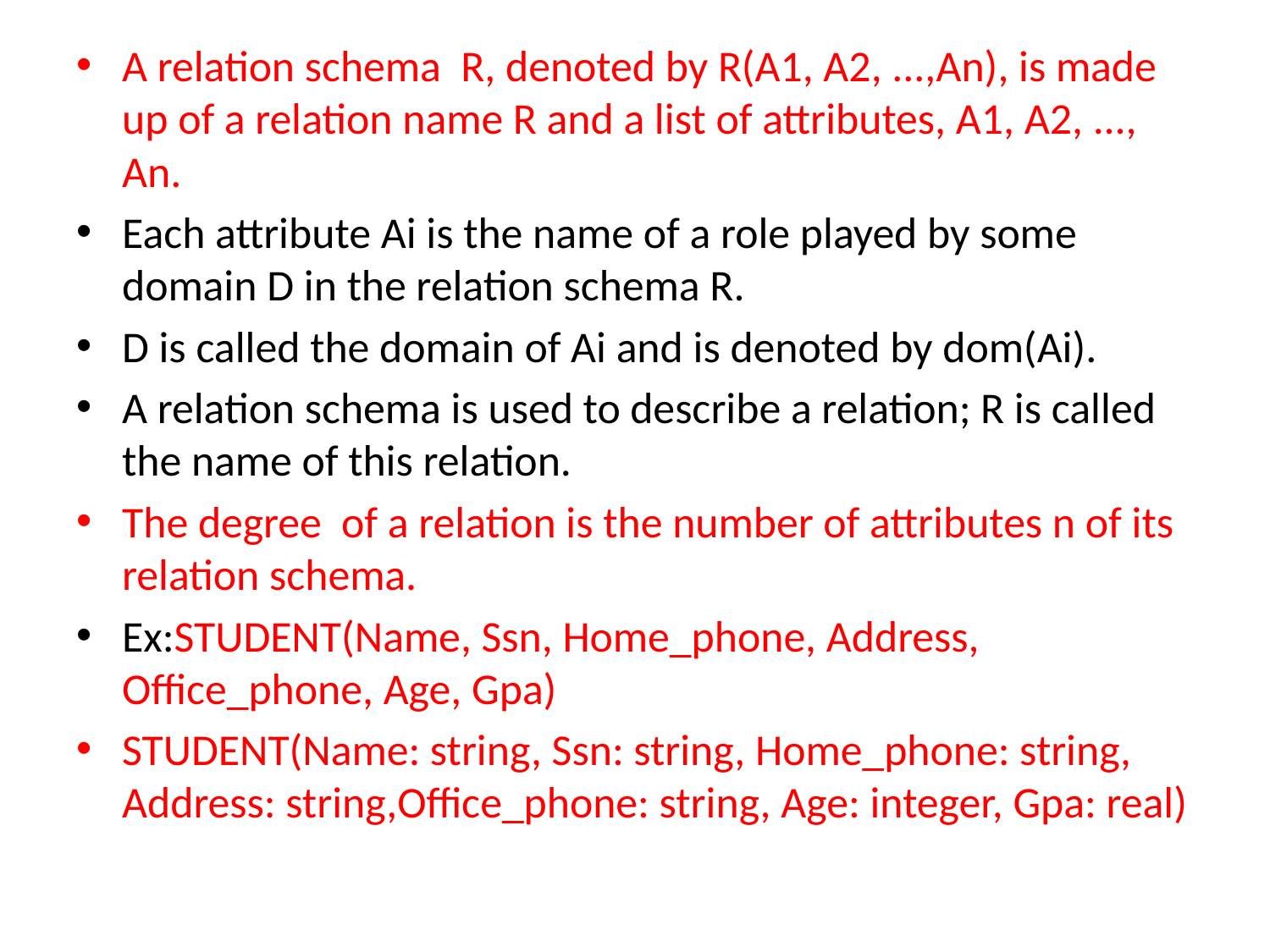

A relation schema  R, denoted by R(A1, A2, ...,An), is made up of a relation name R and a list of attributes, A1, A2, ..., An.
Each attribute Ai is the name of a role played by some domain D in the relation schema R.
D is called the domain of Ai and is denoted by dom(Ai).
A relation schema is used to describe a relation; R is called the name of this relation.
The degree  of a relation is the number of attributes n of its relation schema.
Ex:STUDENT(Name, Ssn, Home_phone, Address, Office_phone, Age, Gpa)
STUDENT(Name: string, Ssn: string, Home_phone: string, Address: string,Office_phone: string, Age: integer, Gpa: real)